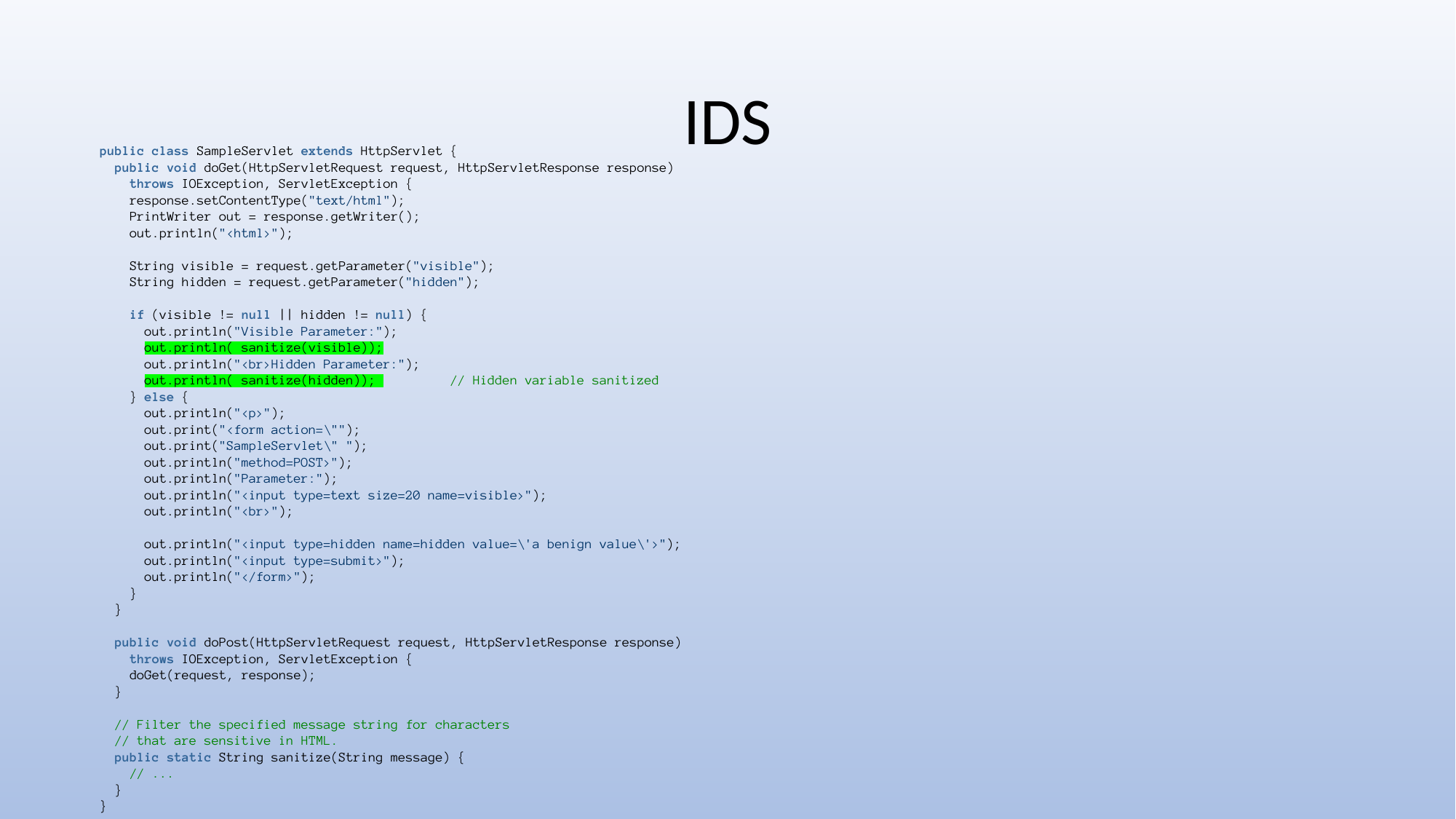

# IDS
public class SampleServlet extends HttpServlet {
  public void doGet(HttpServletRequest request, HttpServletResponse response)
    throws IOException, ServletException {
    response.setContentType("text/html");
    PrintWriter out = response.getWriter();
    out.println("<html>");

    String visible = request.getParameter("visible");
    String hidden = request.getParameter("hidden");

    if (visible != null || hidden != null) {
      out.println("Visible Parameter:");
      out.println( sanitize(visible));
      out.println("<br>Hidden Parameter:");
      out.println( sanitize(hidden));          // Hidden variable sanitized
    } else {
      out.println("<p>");
      out.print("<form action=\"");
      out.print("SampleServlet\" ");
      out.println("method=POST>");
      out.println("Parameter:");
      out.println("<input type=text size=20 name=visible>");
      out.println("<br>");

      out.println("<input type=hidden name=hidden value=\'a benign value\'>");
      out.println("<input type=submit>");
      out.println("</form>");
    }
  }

  public void doPost(HttpServletRequest request, HttpServletResponse response)
    throws IOException, ServletException {
    doGet(request, response);
  }

  // Filter the specified message string for characters
  // that are sensitive in HTML.
  public static String sanitize(String message) {
    // ...
  }
}